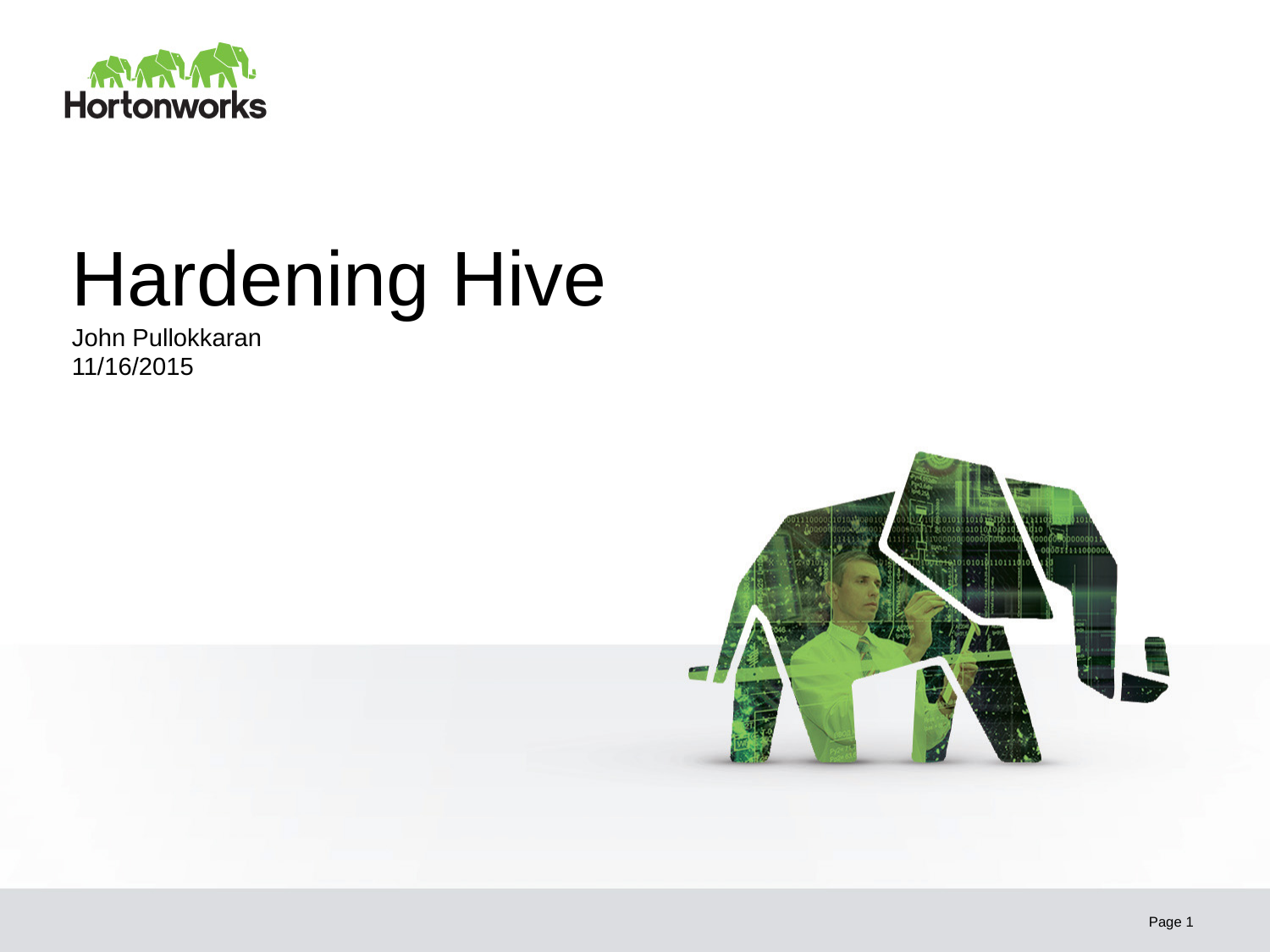

# Hardening Hive John Pullokkaran 11/16/2015
Page 1